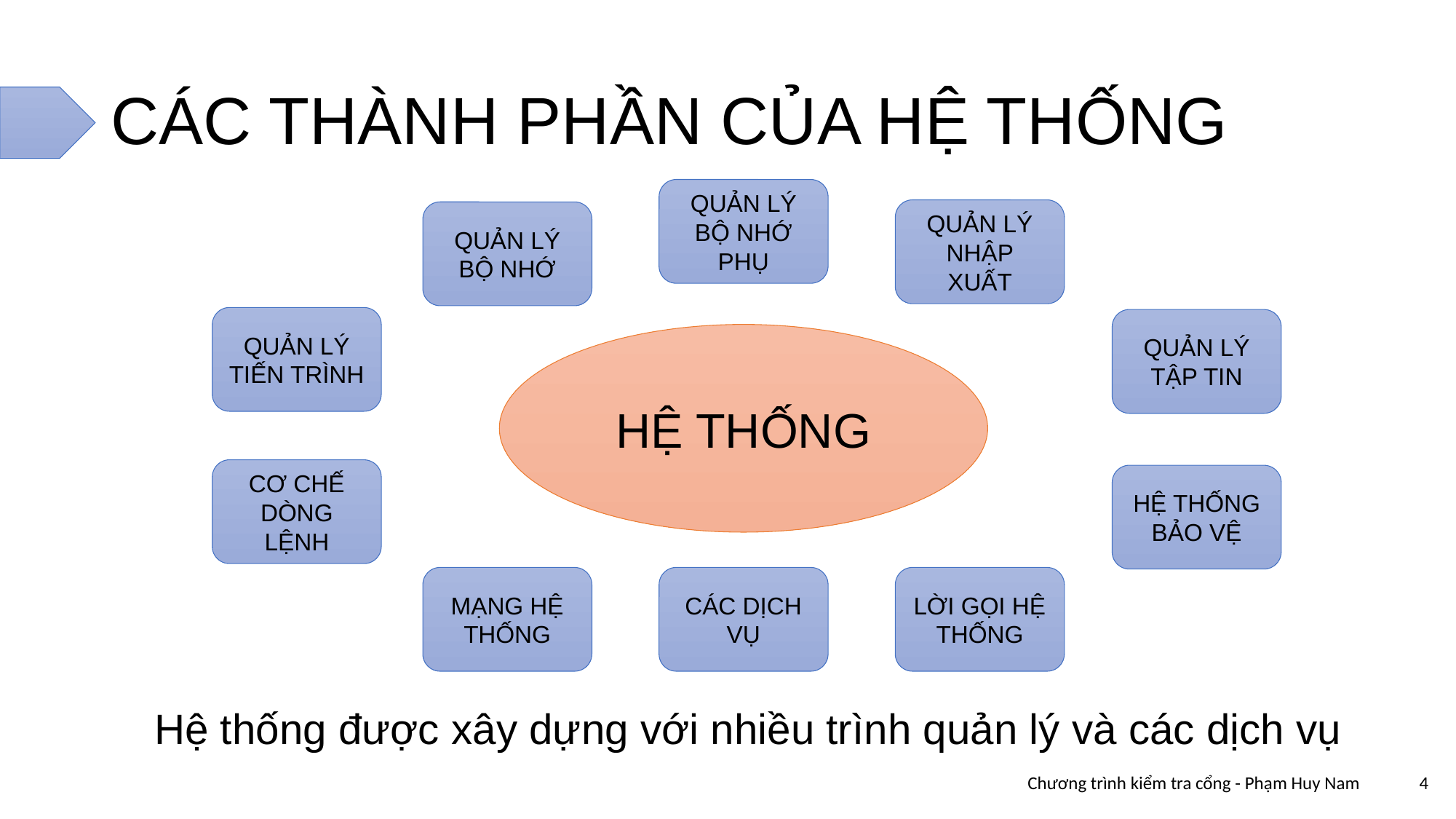

# CÁC THÀNH PHẦN CỦA HỆ THỐNG

QUẢN LÝ BỘ NHỚ PHỤ
QUẢN LÝ NHẬP XUẤT
QUẢN LÝ BỘ NHỚ
QUẢN LÝ TIẾN TRÌNH
QUẢN LÝ TẬP TIN
HỆ THỐNG
CƠ CHẾ DÒNG LỆNH
HỆ THỐNG BẢO VỆ
MẠNG HỆ THỐNG
CÁC DỊCH VỤ
LỜI GỌI HỆ THỐNG
Hệ thống được xây dựng với nhiều trình quản lý và các dịch vụ
Chương trình kiểm tra cổng - Phạm Huy Nam
4